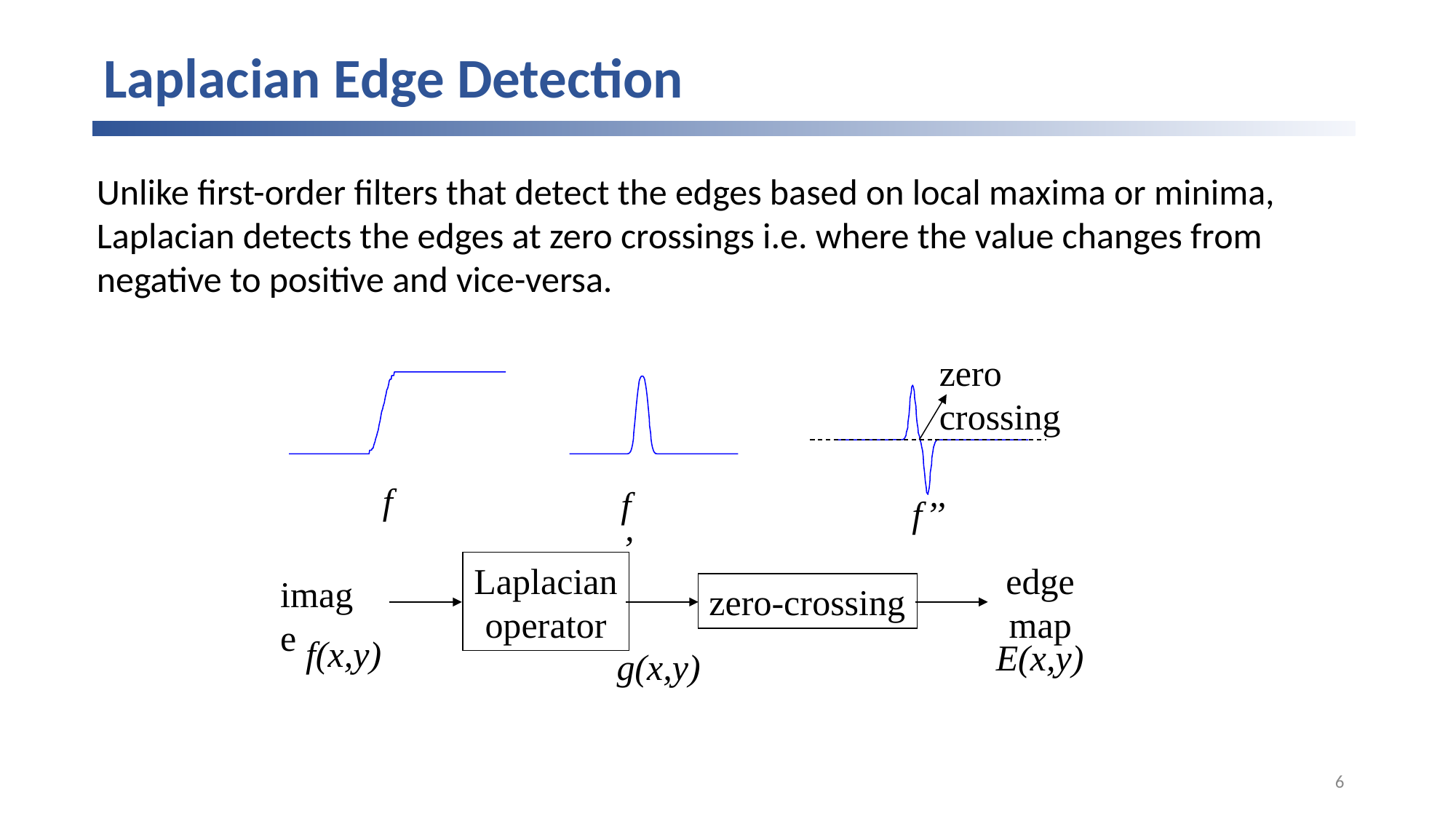

# Laplacian Edge Detection

Unlike first-order filters that detect the edges based on local maxima or minima, Laplacian detects the edges at zero crossings i.e. where the value changes from negative to positive and vice-versa.
zero crossing

f
f’
f’’
Laplacian
operator
edge
map
image
zero-crossing
f(x,y)
E(x,y)
g(x,y)
6